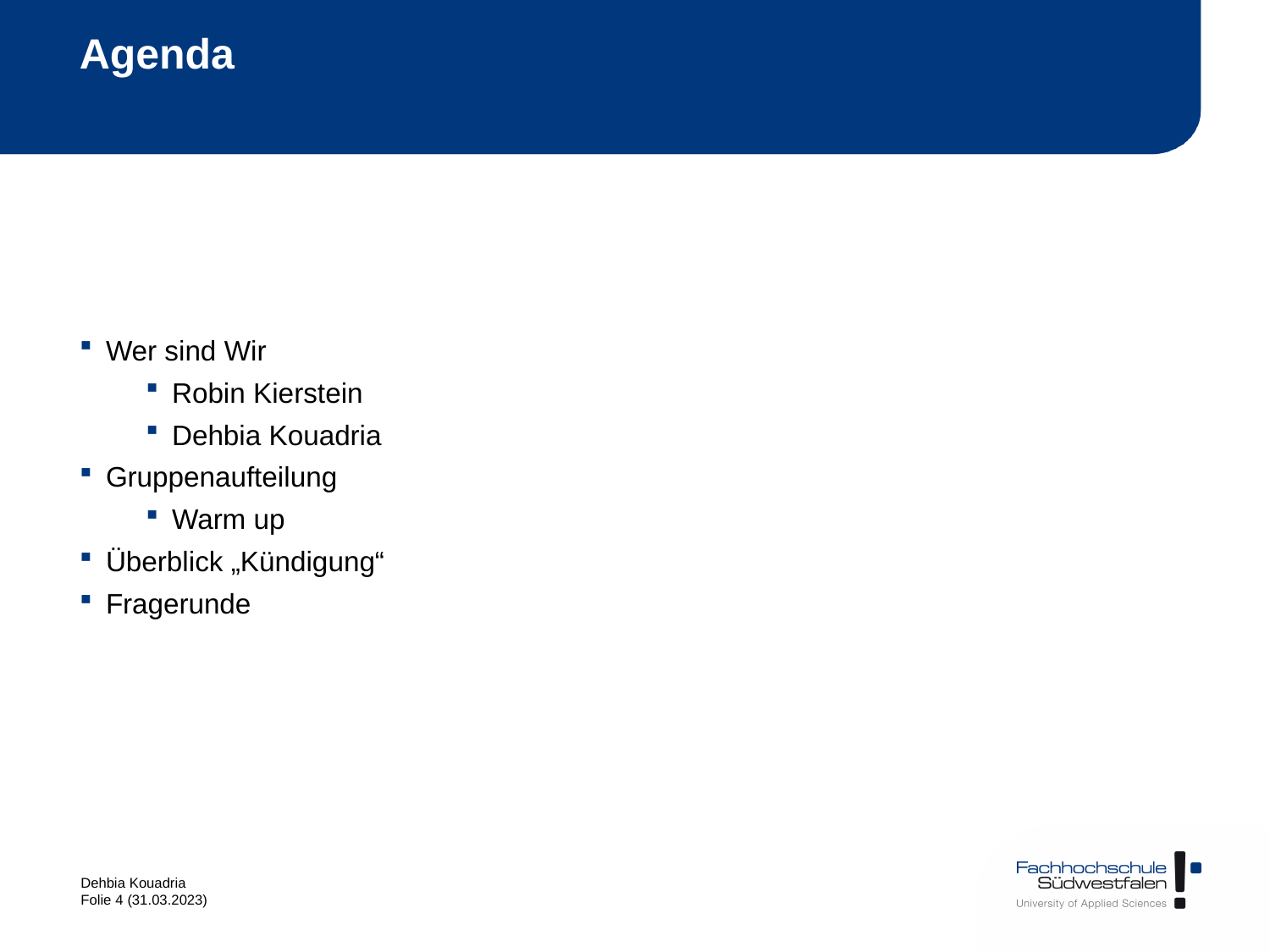

# Agenda

Wer sind Wir
Robin Kierstein
Dehbia Kouadria
Gruppenaufteilung
Warm up
Überblick „Kündigung“
Fragerunde